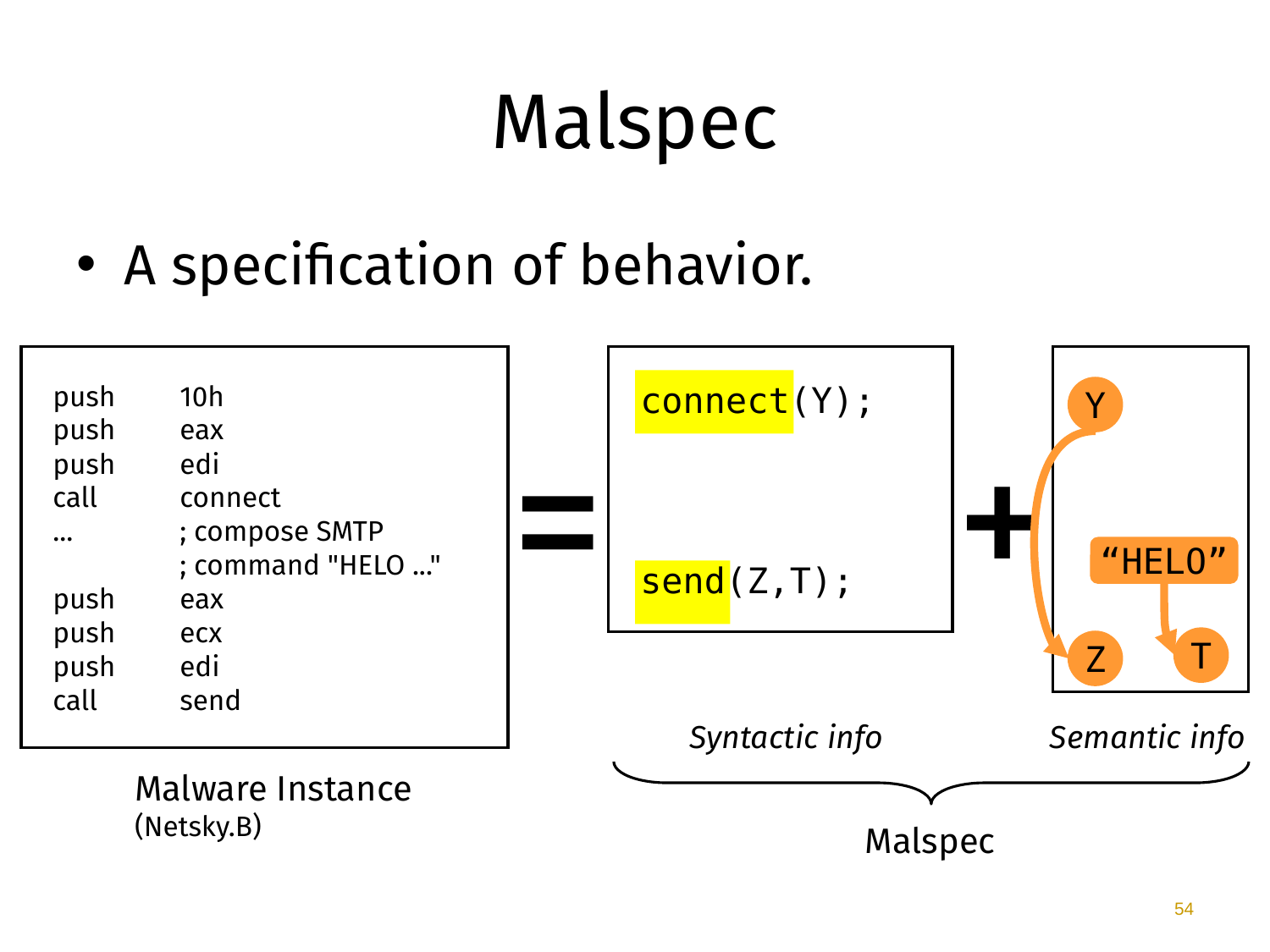

54
# Malspec
A specification of behavior.
push	10h
push	eax
push	edi
call	connect
...	; compose SMTP
	; command "HELO ..."
push	eax
push	ecx
push	edi
call	send
connect(Y);

send(Z,T);

Y
=
+

“HELO”

T
Z
Syntactic info
Semantic info
Malware Instance
(Netsky.B)
Malspec